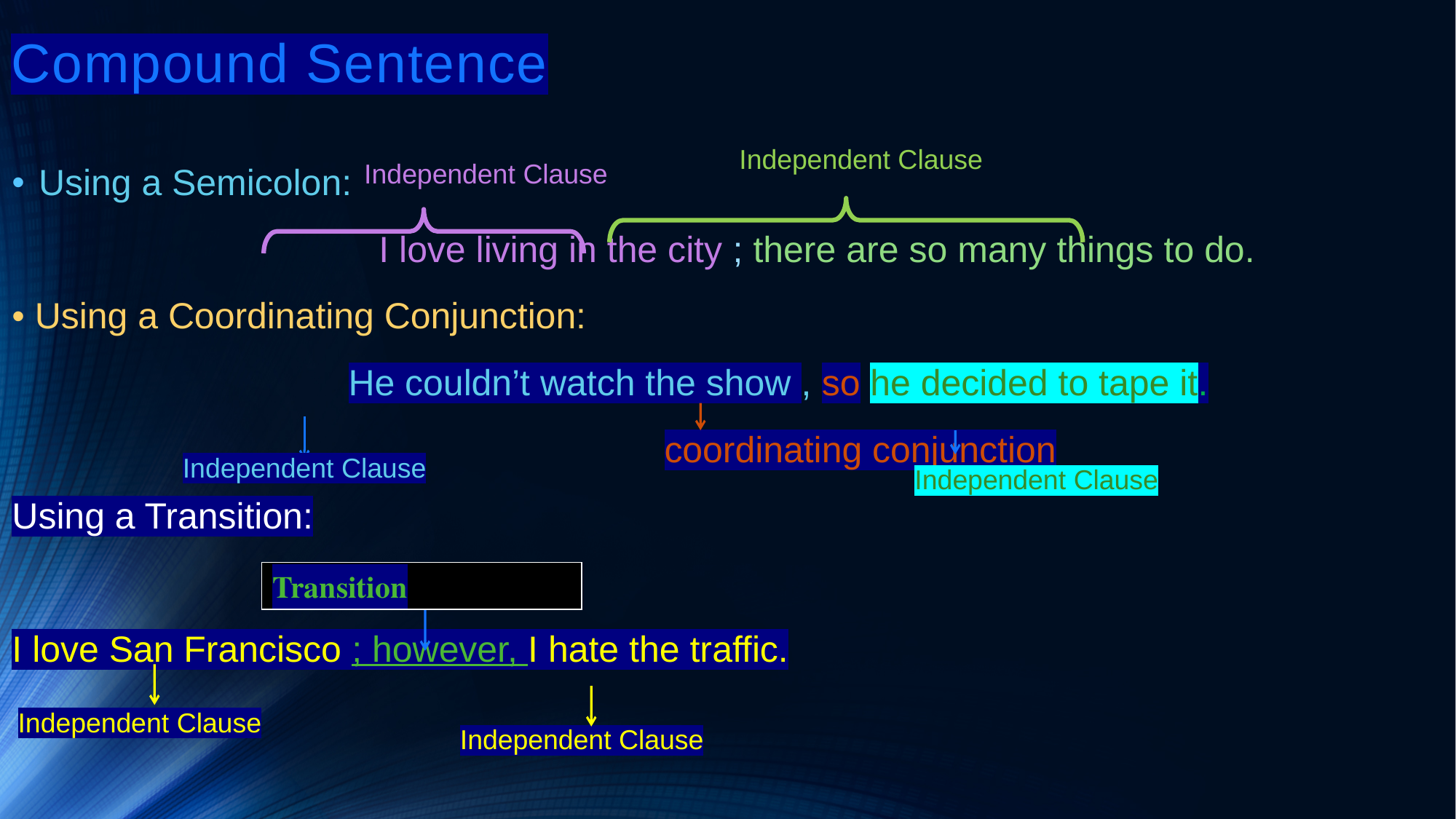

# Compound Sentence

Independent Clause
Independent Clause
Using a Semicolon:
                                    I love living in the city ; there are so many things to do.
• Using a Coordinating Conjunction:
                                 He couldn’t watch the show , so he decided to tape it.
                                                                coordinating conjunction
Using a Transition:

I love San Francisco ; however, I hate the traffic.

Independent Clause
Independent Clause
Transition

Independent Clause
Independent Clause